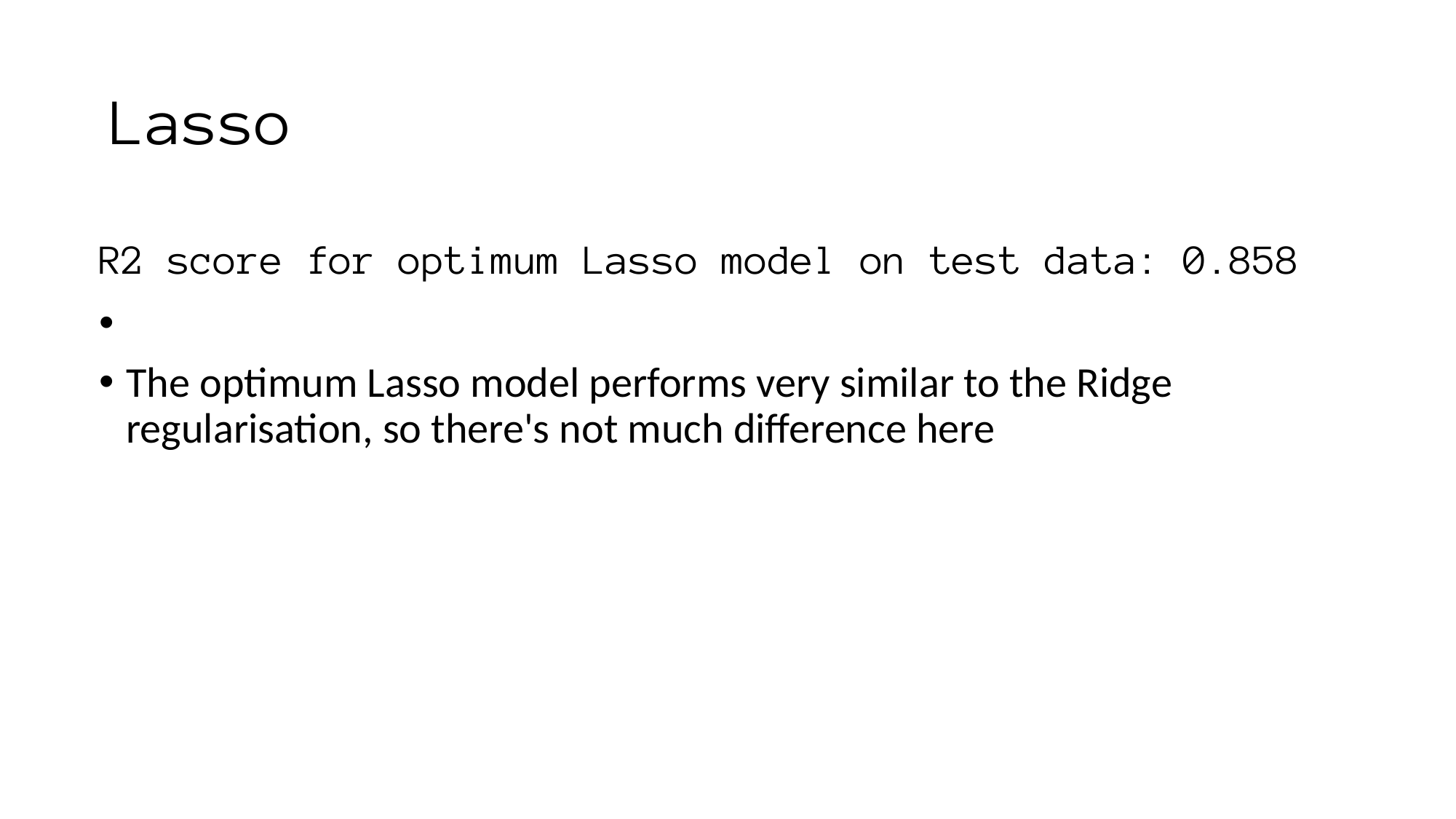

# Lasso
R2 score for optimum Lasso model on test data: 0.858

The optimum Lasso model performs very similar to the Ridge regularisation, so there's not much difference here